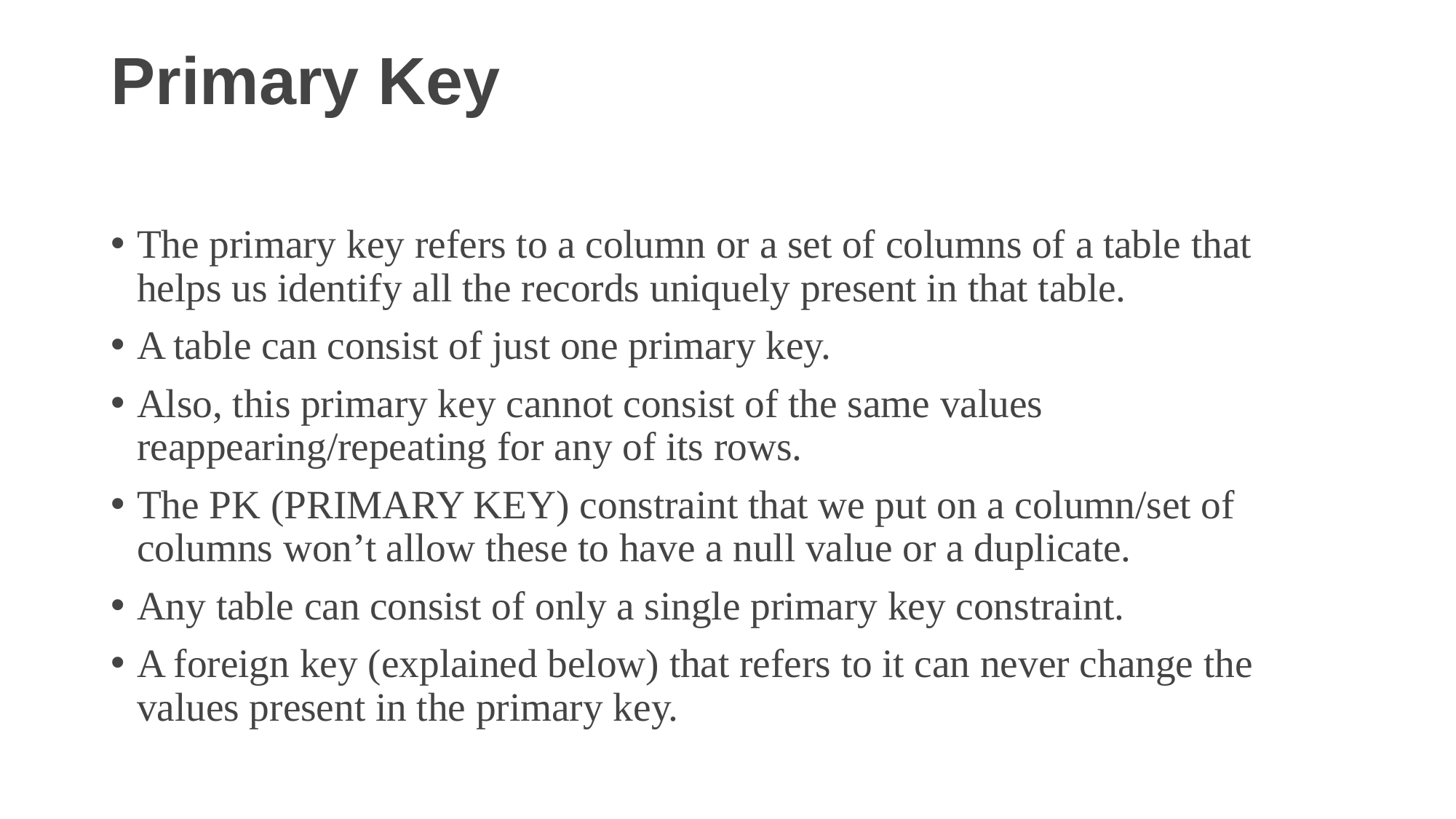

# Primary Key
The primary key refers to a column or a set of columns of a table that helps us identify all the records uniquely present in that table.
A table can consist of just one primary key.
Also, this primary key cannot consist of the same values reappearing/repeating for any of its rows.
The PK (PRIMARY KEY) constraint that we put on a column/set of columns won’t allow these to have a null value or a duplicate.
Any table can consist of only a single primary key constraint.
A foreign key (explained below) that refers to it can never change the values present in the primary key.